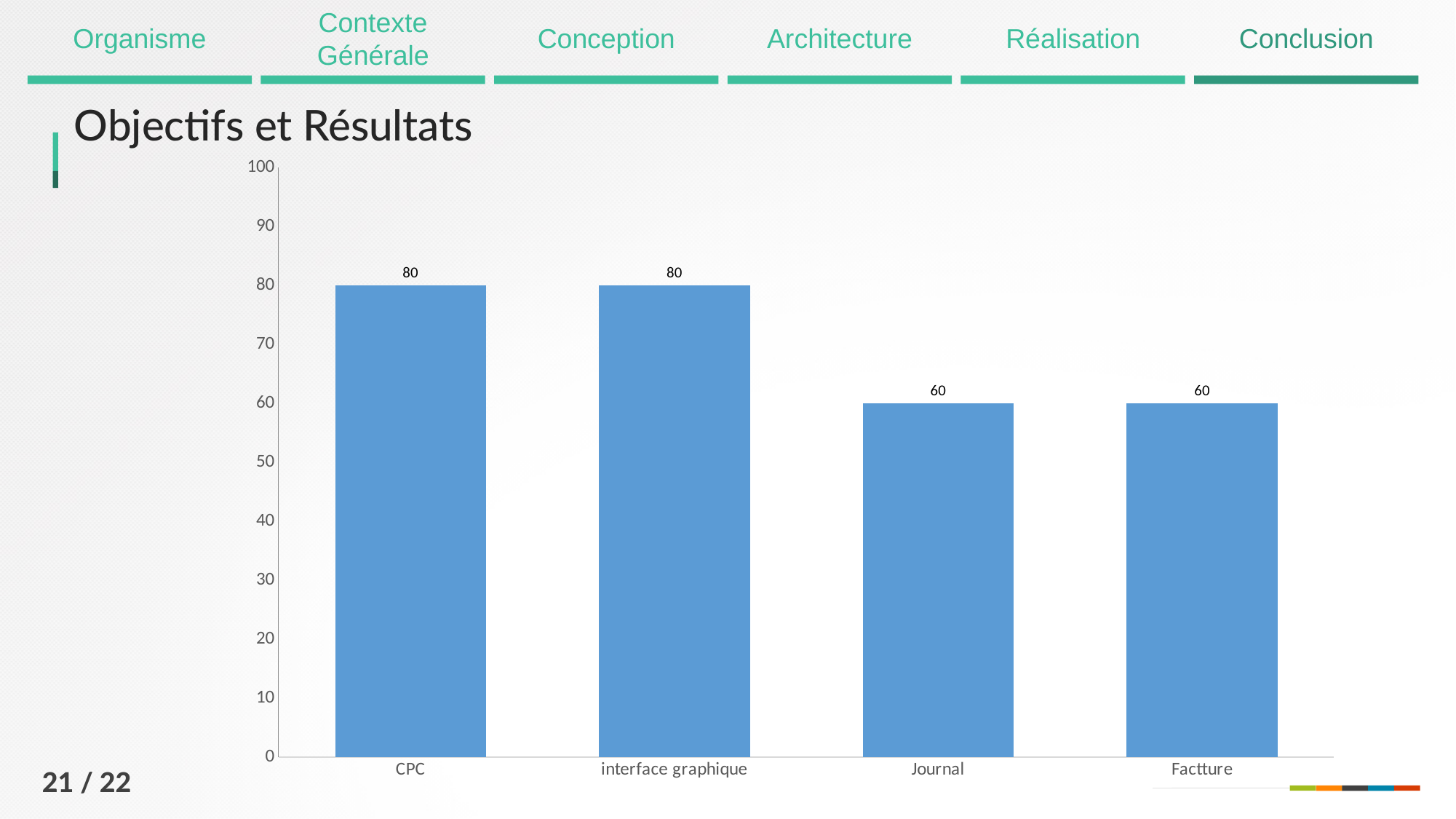

Contexte Générale
Organisme
Conception
Architecture
Réalisation
Conclusion

Objectifs et Résultats

### Chart

| Category | WBS 1 |
|---|---|
| CPC | 80.0 |
| interface graphique | 80.0 |
| Journal | 60.0 |
| Factture | 60.0 |
21 / 22